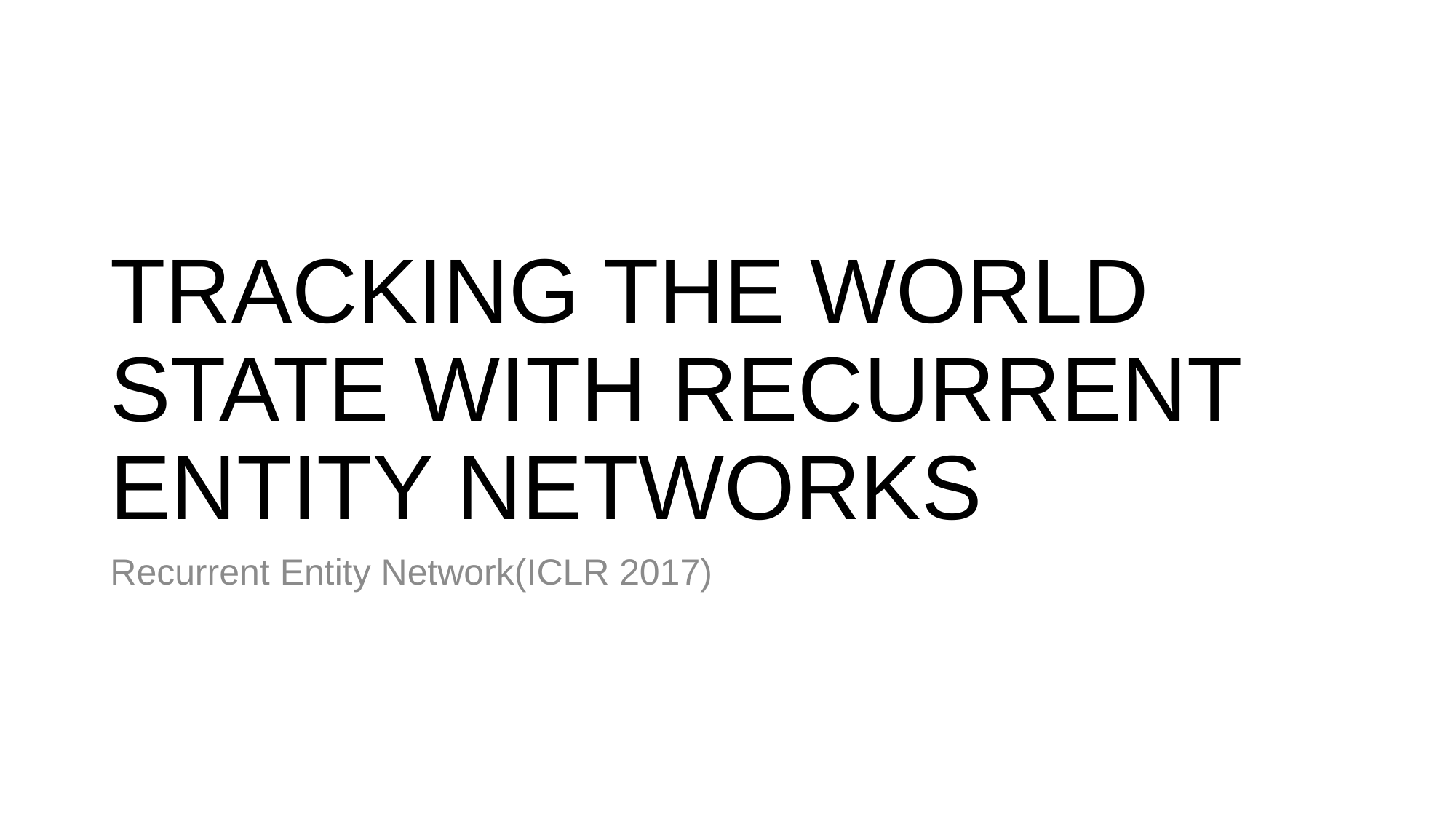

# TRACKING THE WORLD STATE WITH RECURRENT ENTITY NETWORKS
Recurrent Entity Network(ICLR 2017)